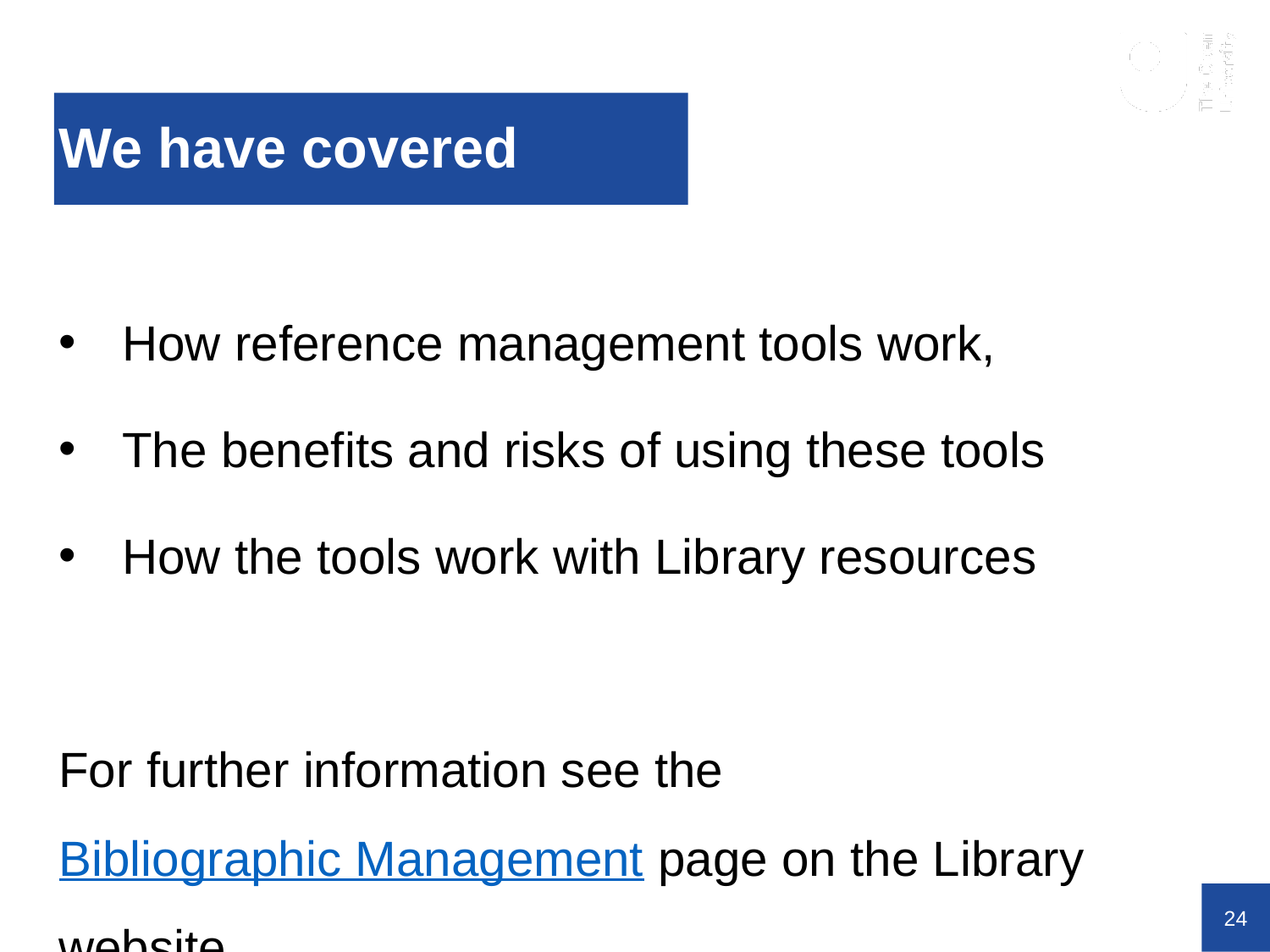

# We have covered
How reference management tools work,
The benefits and risks of using these tools
How the tools work with Library resources

For further information see the Bibliographic Management page on the Library website